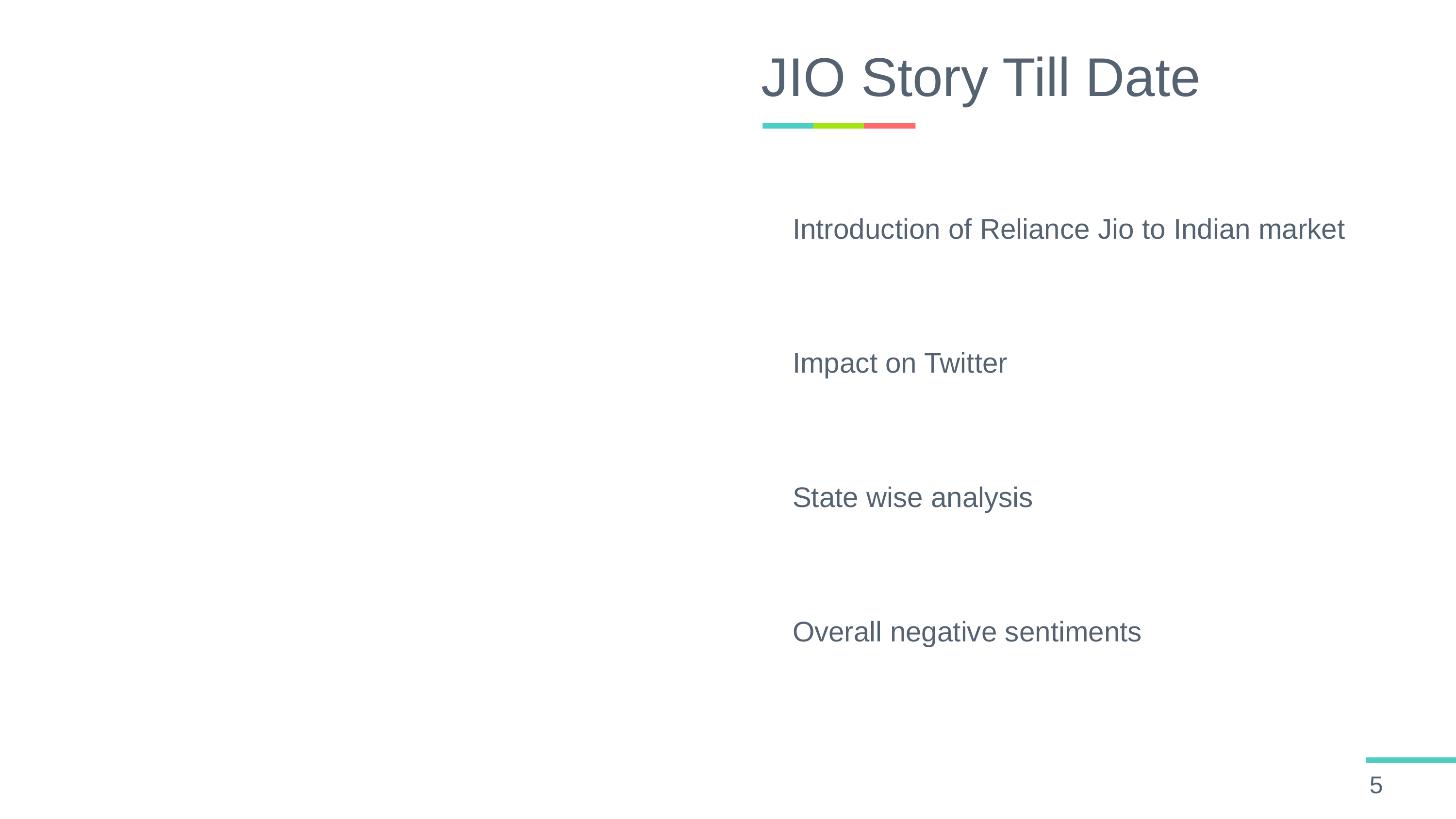

# JIO Story Till Date

Introduction of Reliance Jio to Indian market
01
Impact on Twitter

02
State wise analysis

03
Overall negative sentiments

04
5